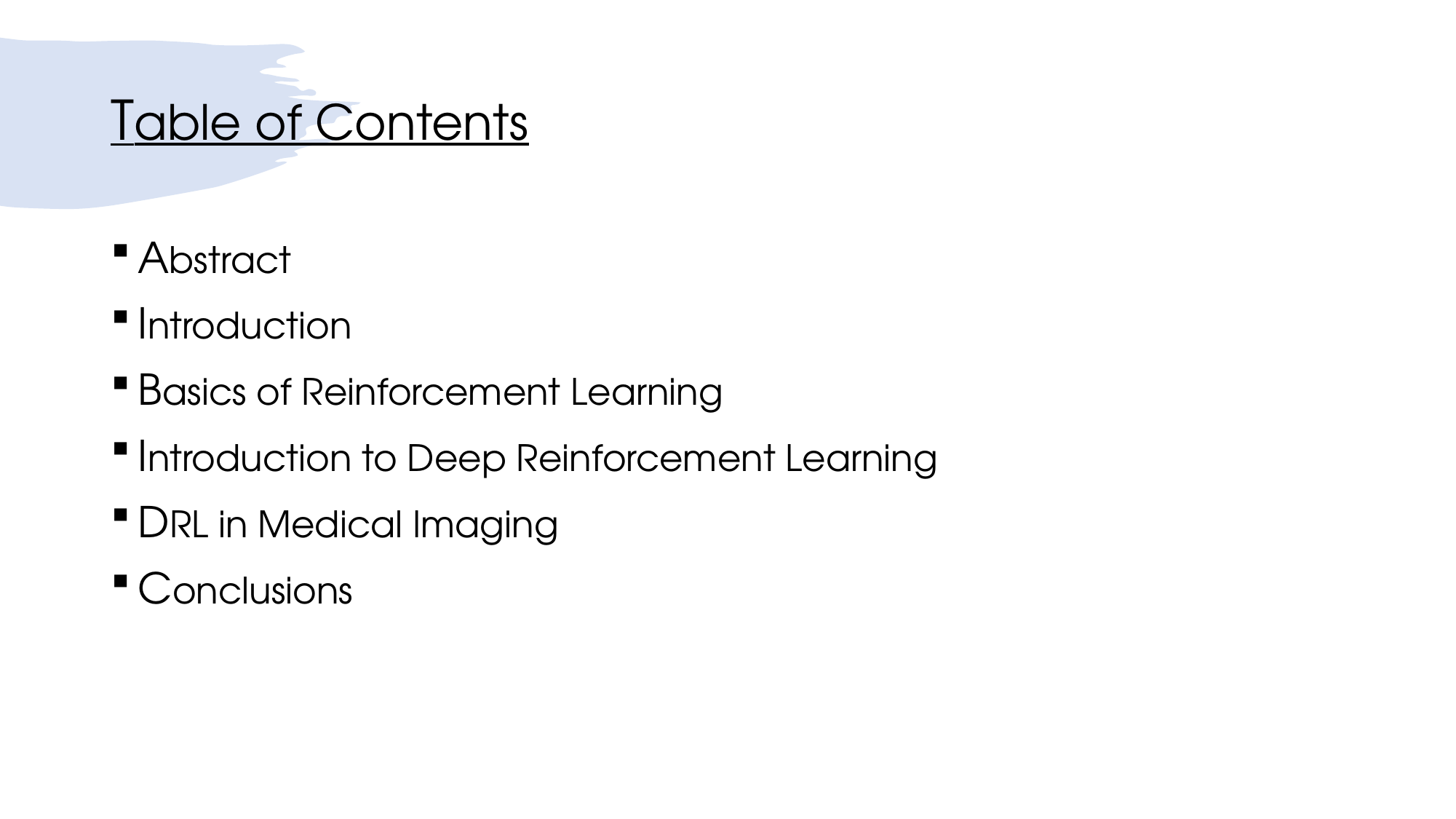

# Table of Contents
Abstract
Introduction
Basics of Reinforcement Learning
Introduction to Deep Reinforcement Learning
DRL in Medical Imaging
Conclusions